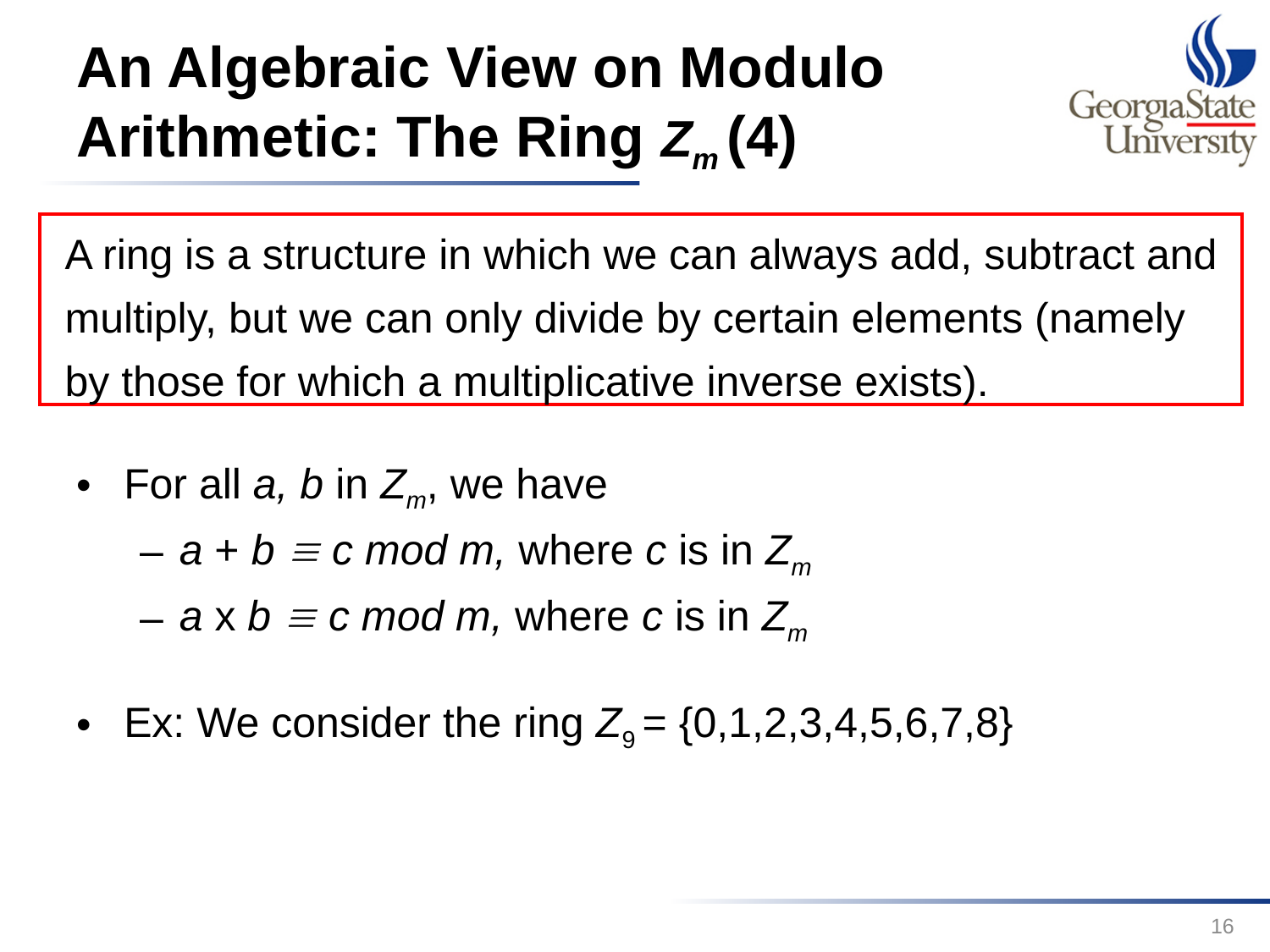

# An Algebraic View on Modulo Arithmetic: The Ring Zm (4)
	A ring is a structure in which we can always add, subtract and multiply, but we can only divide by certain elements (namely by those for which a multiplicative inverse exists).
For all a, b in Zm, we have
a + b ≡ c mod m, where c is in Zm
a x b ≡ c mod m, where c is in Zm

Ex: We consider the ring Z9 = {0,1,2,3,4,5,6,7,8}

16